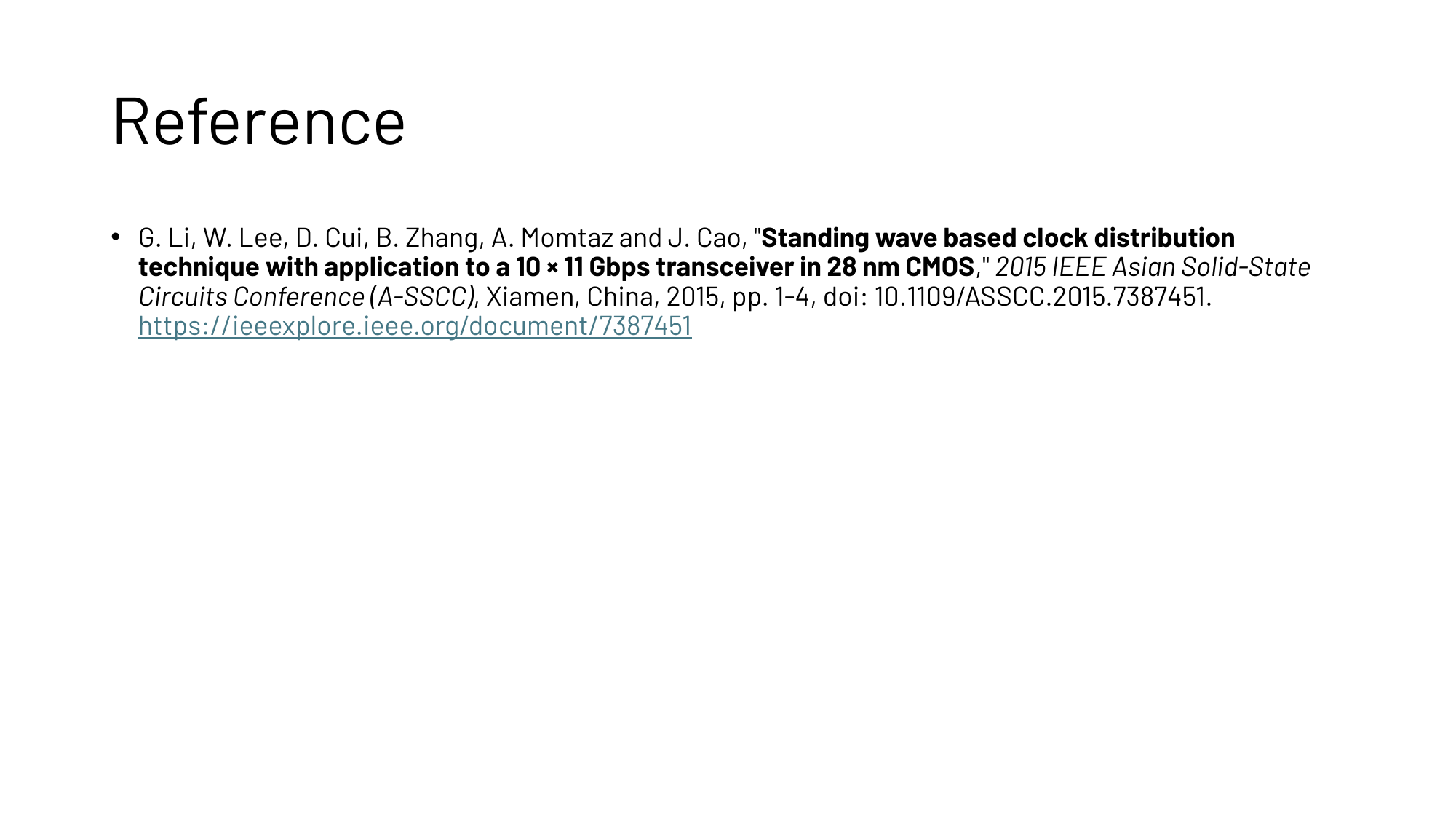

# Reference
G. Li, W. Lee, D. Cui, B. Zhang, A. Momtaz and J. Cao, "Standing wave based clock distribution technique with application to a 10 × 11 Gbps transceiver in 28 nm CMOS," 2015 IEEE Asian Solid-State Circuits Conference (A-SSCC), Xiamen, China, 2015, pp. 1-4, doi: 10.1109/ASSCC.2015.7387451.
https://ieeexplore.ieee.org/document/7387451